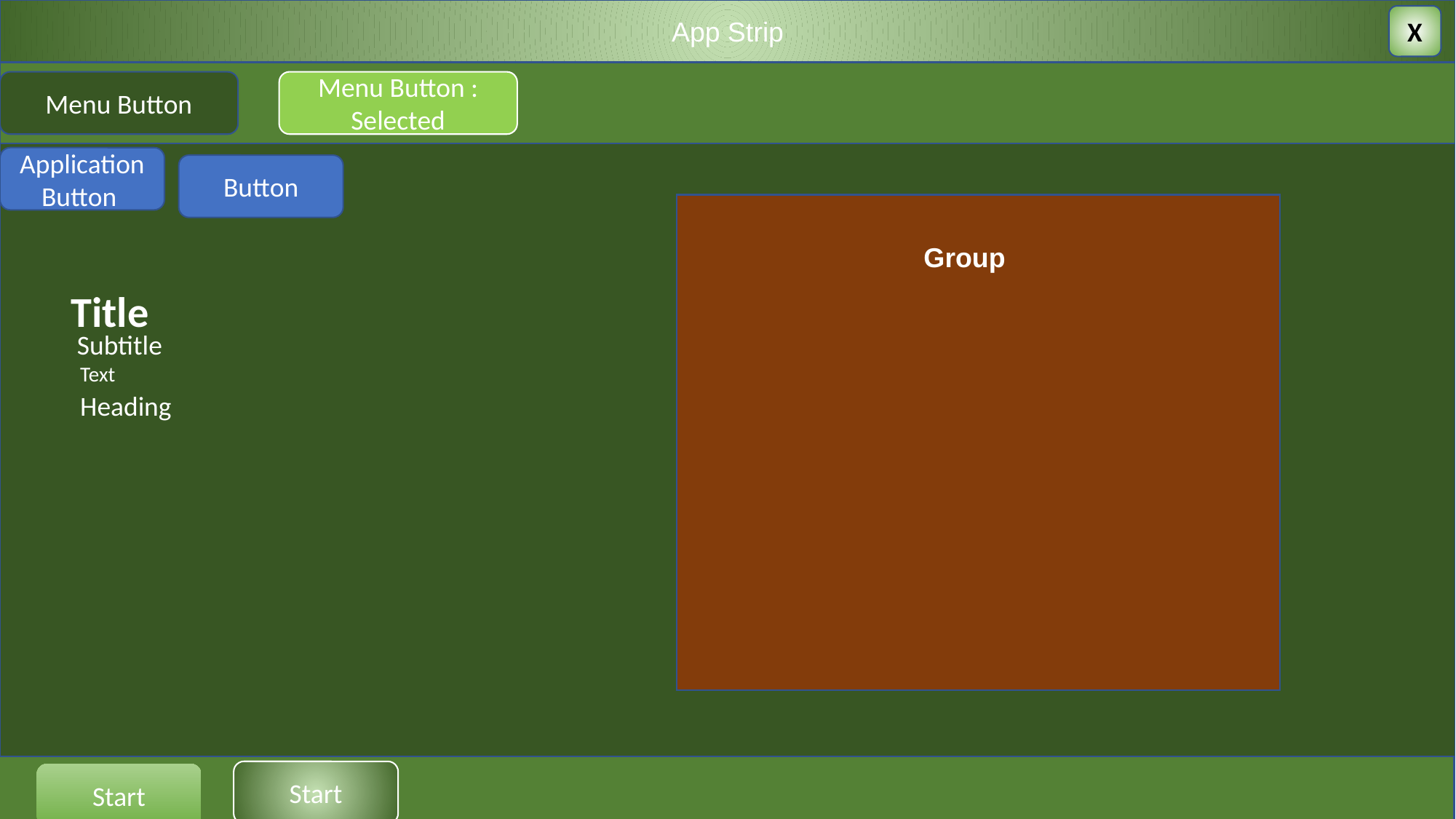

App Strip
X

Menu Button
Menu Button : Selected
Application Button
Button

Group
Title
Subtitle
Text
Heading

Start
Start